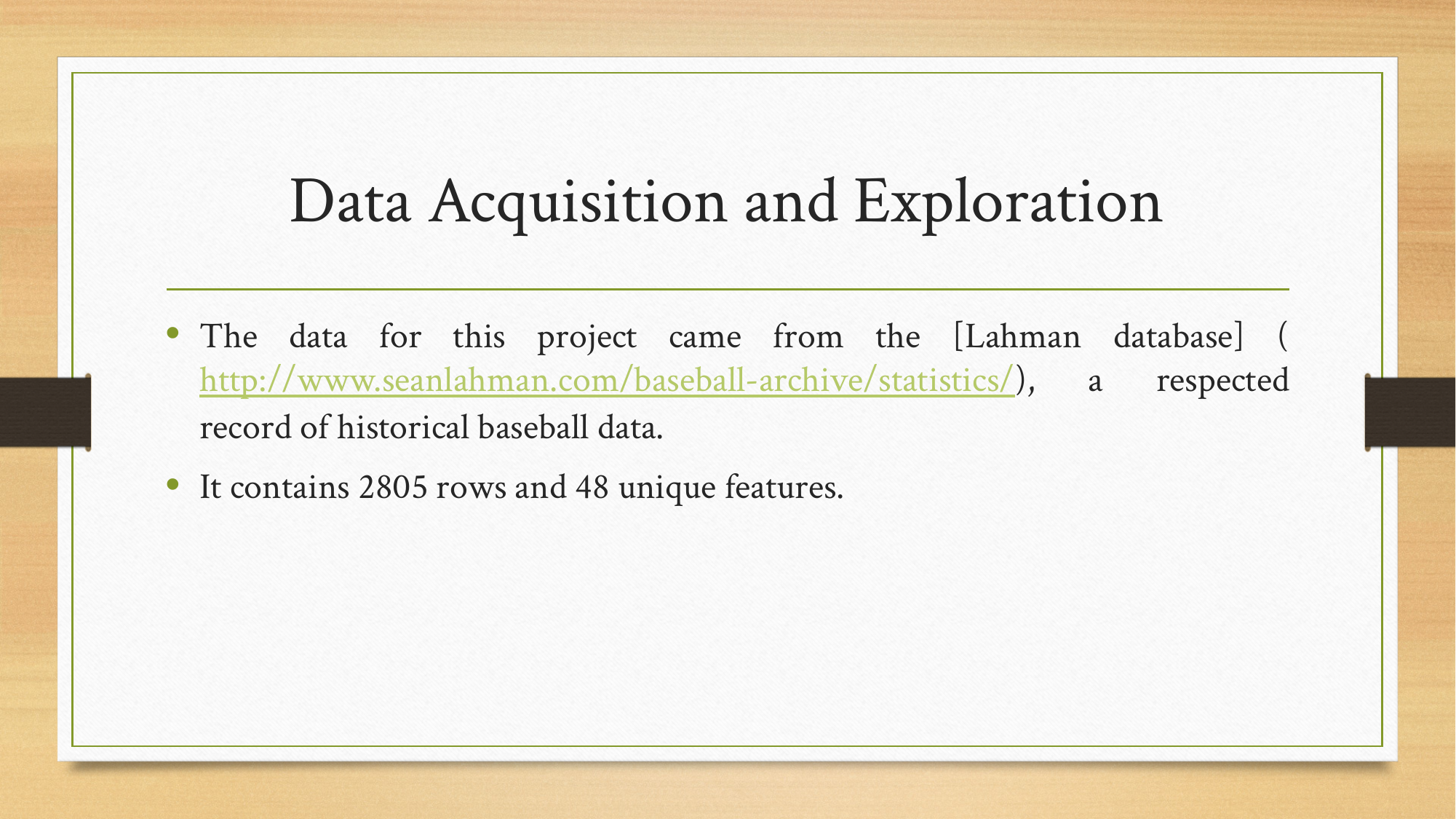

# Data Acquisition and Exploration
The data for this project came from the [Lahman database] (http://www.seanlahman.com/baseball-archive/statistics/), a respected record of historical baseball data.
It contains 2805 rows and 48 unique features.